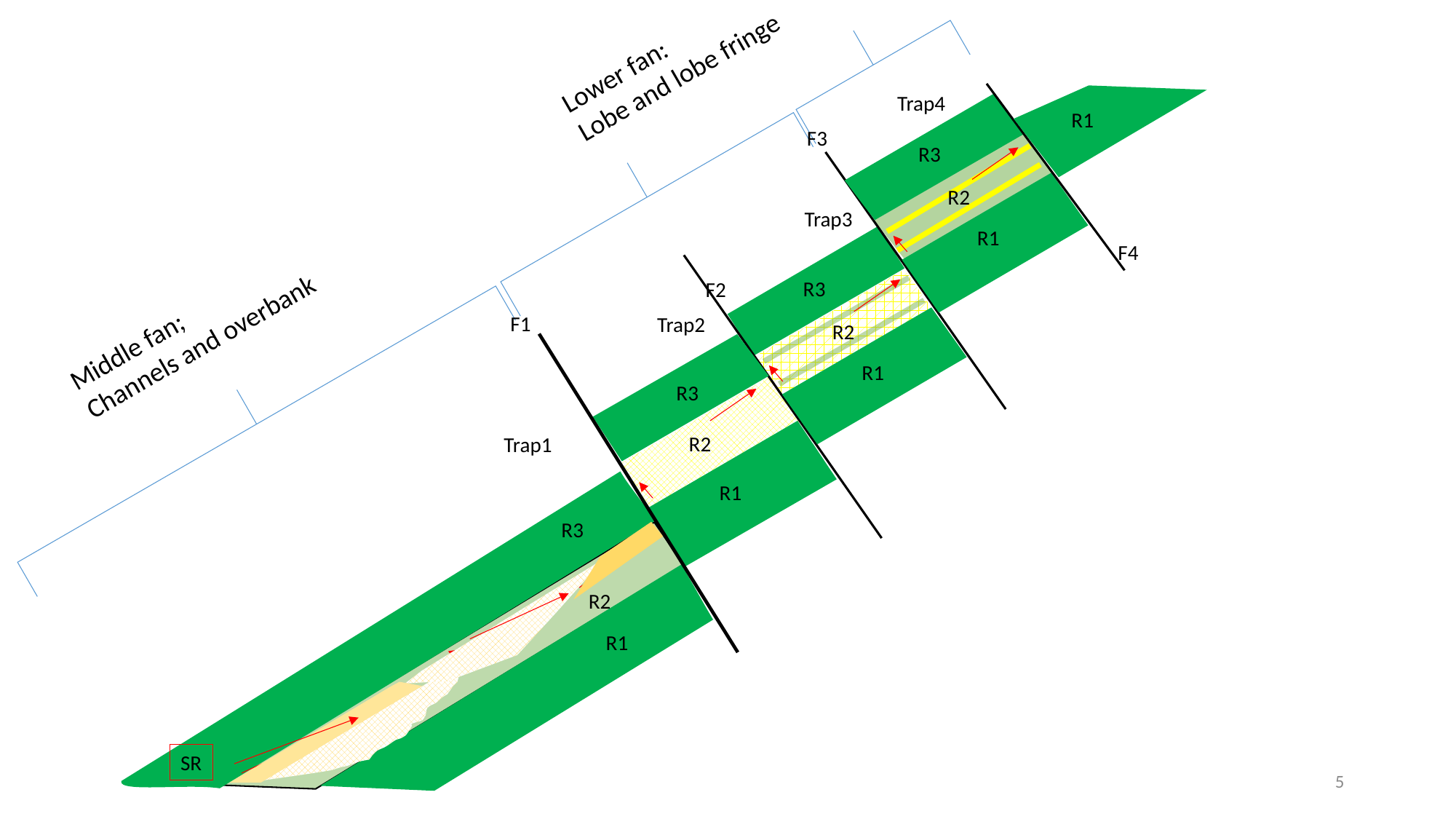

Lower fan:
Lobe and lobe fringe

R3
R2

R1
R3
R2

R1

R3
R2

R1

R3
R2

R1

SR
Trap1
Trap2
Trap3
Trap4
R1
F1
F2
F3
F4

Middle fan;
Channels and overbank
5